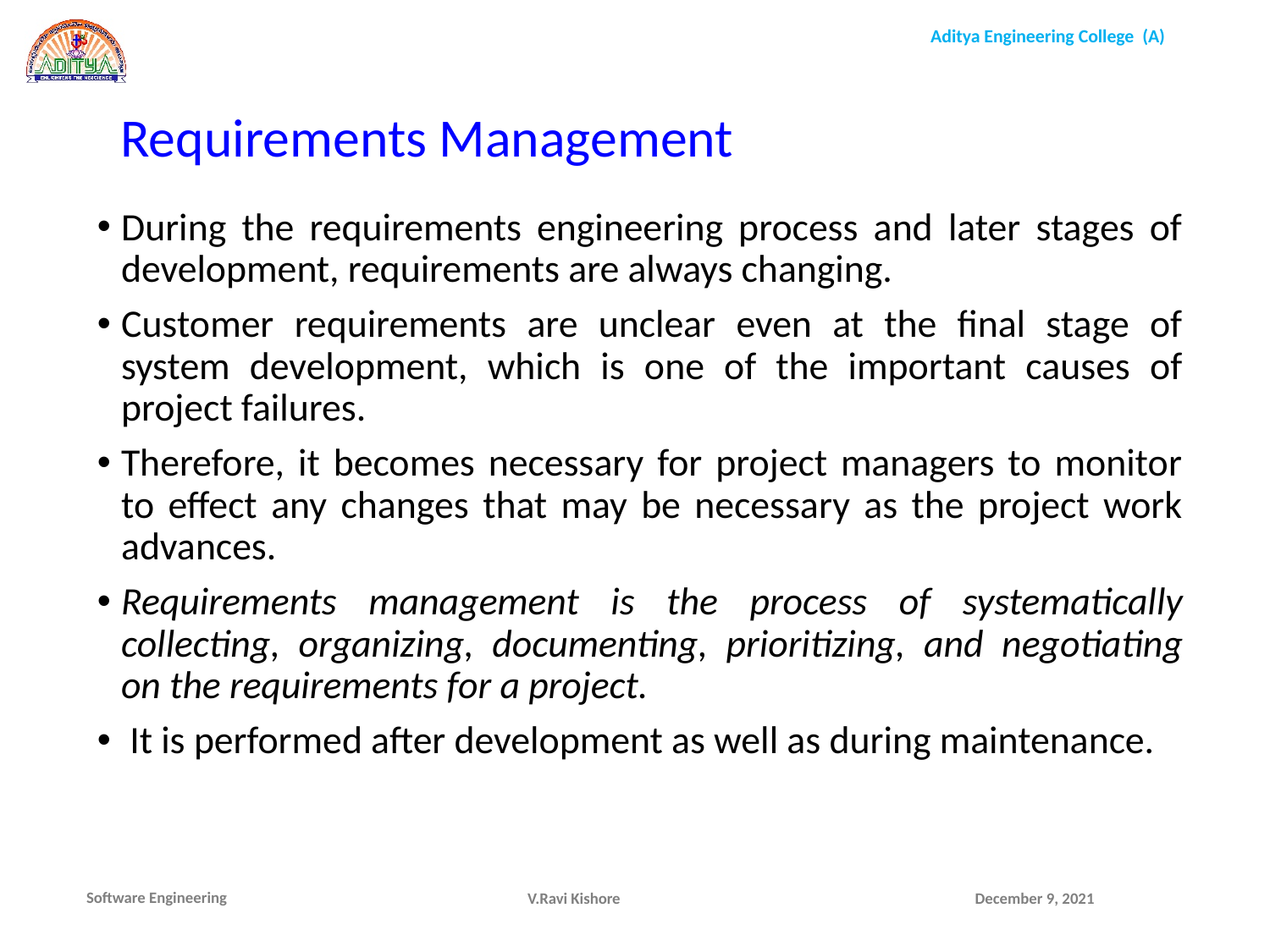

Requirements Management
During the requirements engineering process and later stages of development, requirements are always changing.
Customer requirements are unclear even at the final stage of system development, which is one of the important causes of project failures.
Therefore, it becomes necessary for project managers to monitor to effect any changes that may be necessary as the project work advances.
Requirements management is the process of systematically collecting, organizing, documenting, prioritizing, and negotiating on the requirements for a project.
 It is performed after development as well as during maintenance.

V.Ravi Kishore
December 9, 2021